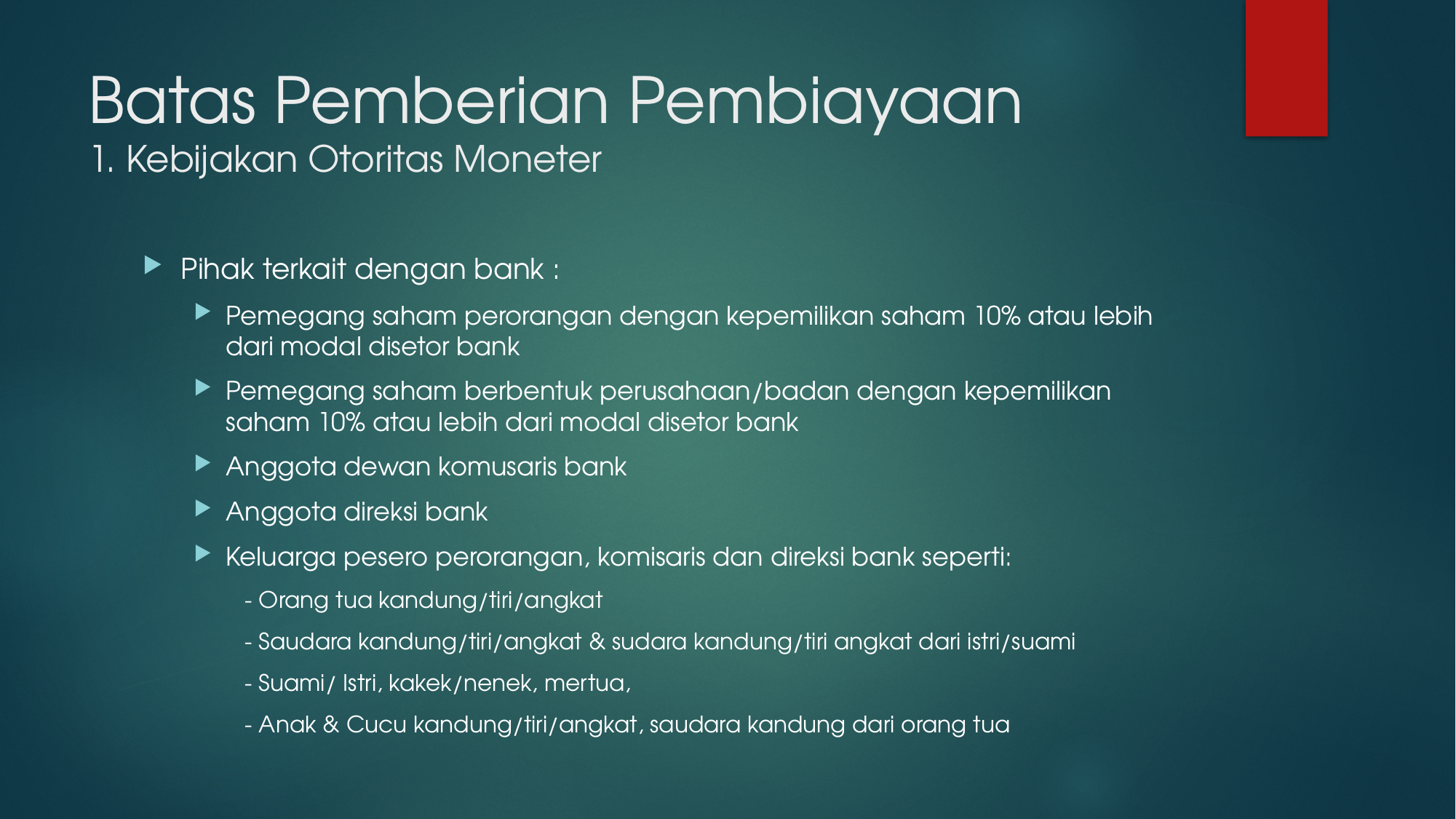

# Batas Pemberian Pembiayaan 1. Kebijakan Otoritas Moneter
Pihak terkait dengan bank :
Pemegang saham perorangan dengan kepemilikan saham 10% atau lebih dari modal disetor bank
Pemegang saham berbentuk perusahaan/badan dengan kepemilikan saham 10% atau lebih dari modal disetor bank
Anggota dewan komusaris bank
Anggota direksi bank
Keluarga pesero perorangan, komisaris dan direksi bank seperti:
- Orang tua kandung/tiri/angkat
- Saudara kandung/tiri/angkat & sudara kandung/tiri angkat dari istri/suami
- Suami/ Istri, kakek/nenek, mertua,
- Anak & Cucu kandung/tiri/angkat, saudara kandung dari orang tua